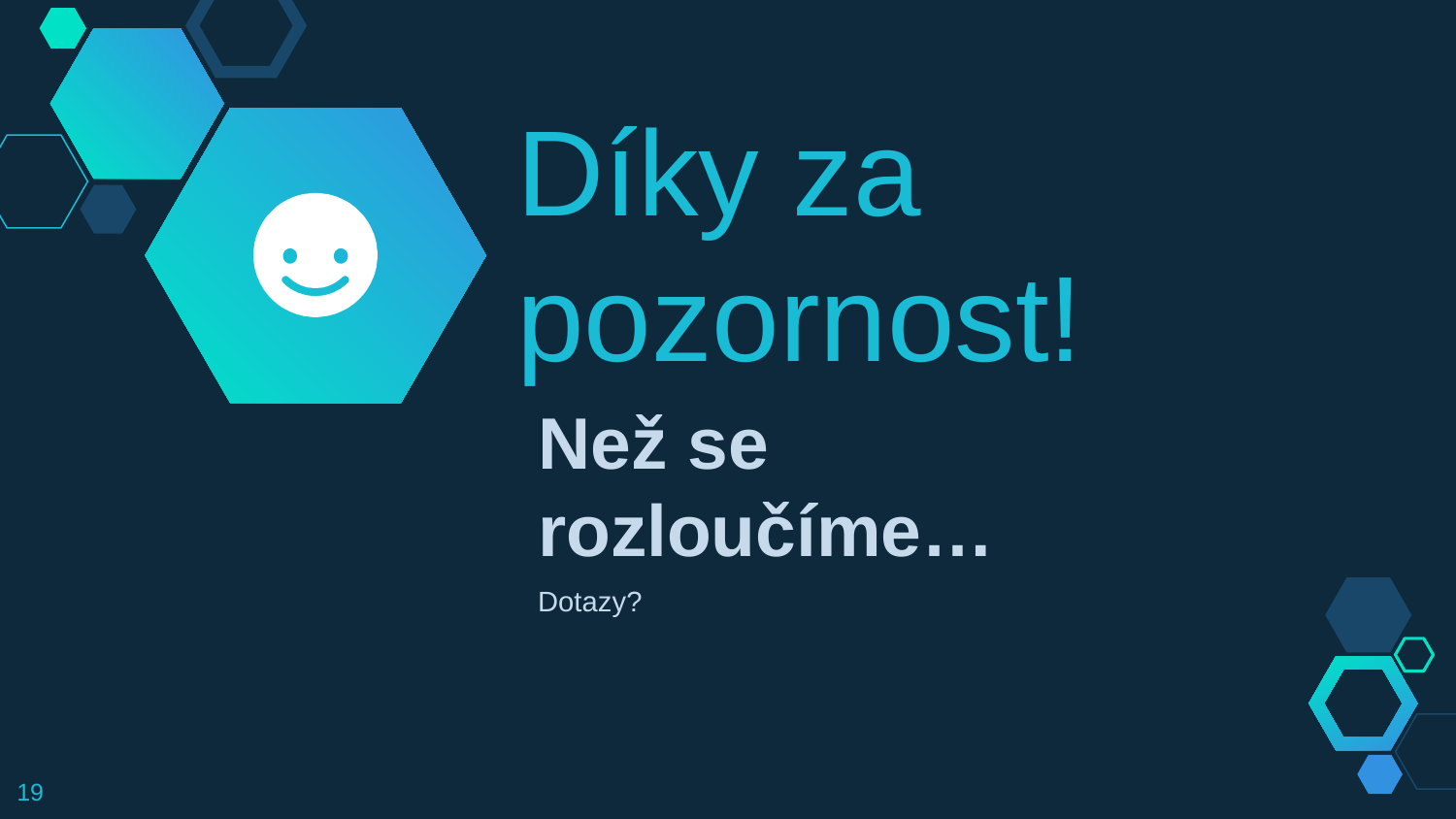

Díky za pozornost!
Než se rozloučíme…
Dotazy?
19